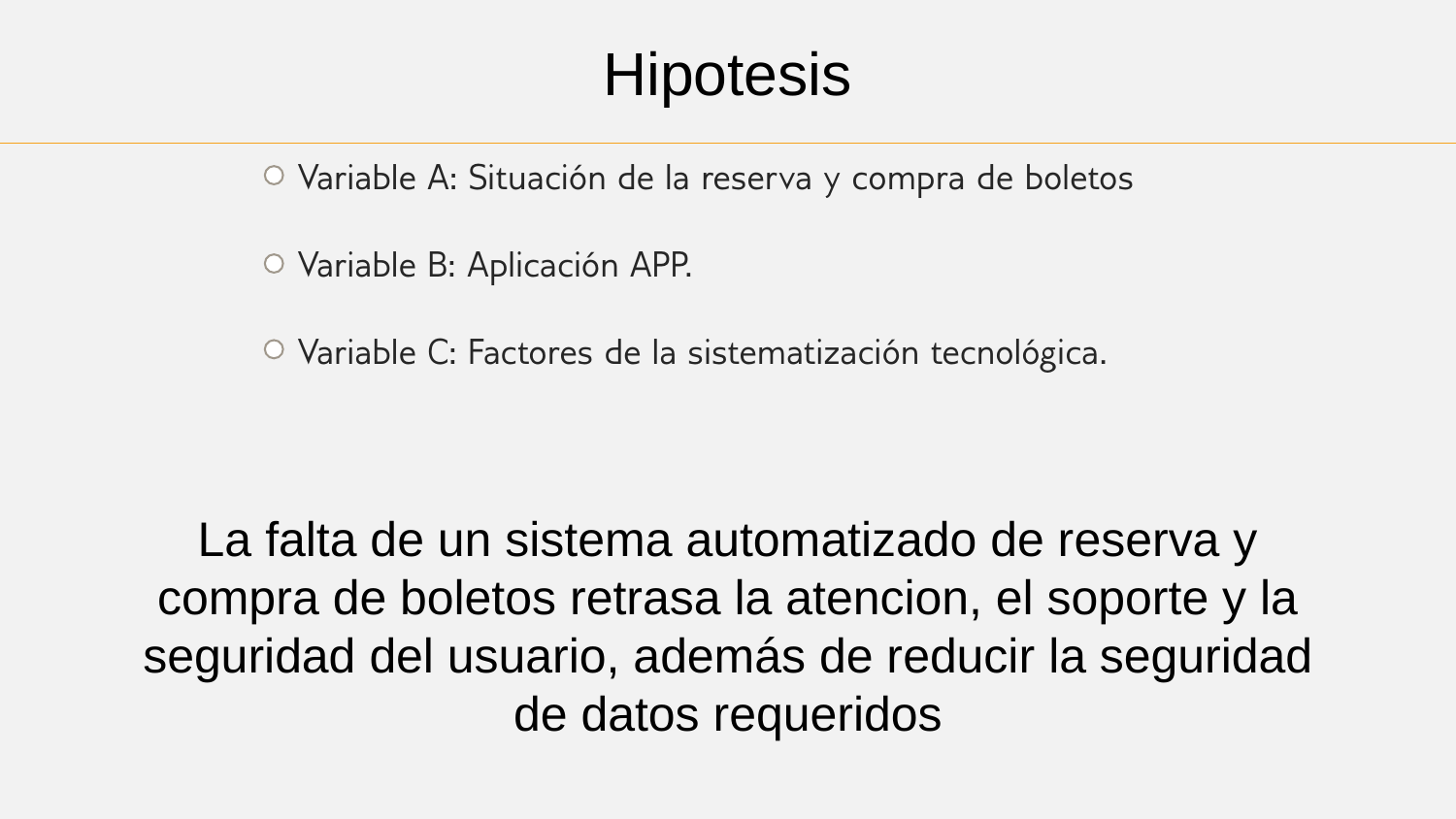

Hipotesis

Variable A: Situación de la reserva y compra de boletos

Variable B: Aplicación APP.

Variable C: Factores de la sistematización tecnológica.

La falta de un sistema automatizado de reserva y compra de boletos retrasa la atencion, el soporte y la seguridad del usuario, además de reducir la seguridad de datos requeridos